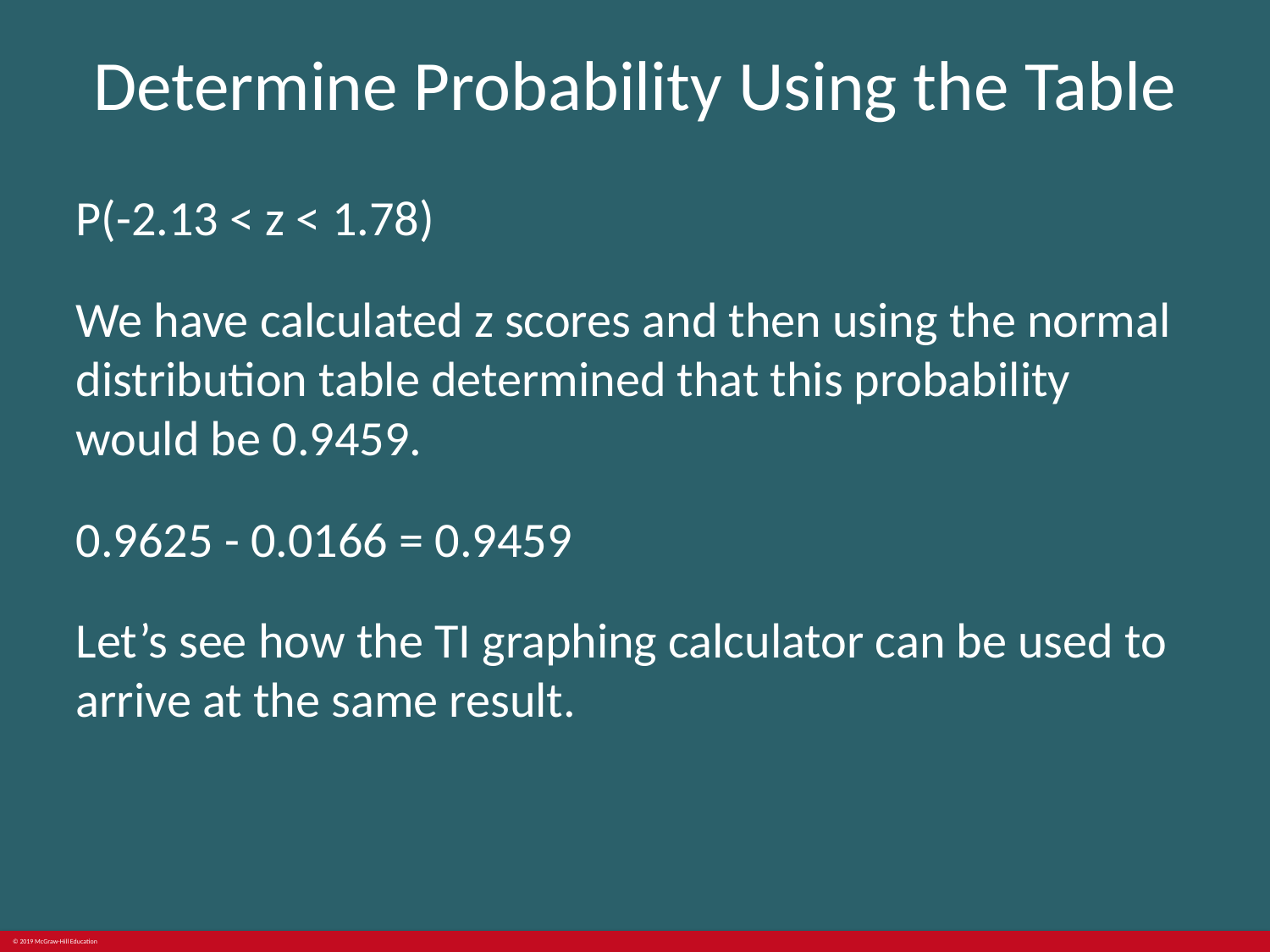

# Determine Probability Using the Table
P(-2.13 < z < 1.78)
We have calculated z scores and then using the normal distribution table determined that this probability would be 0.9459.
0.9625 - 0.0166 = 0.9459
Let’s see how the TI graphing calculator can be used to arrive at the same result.